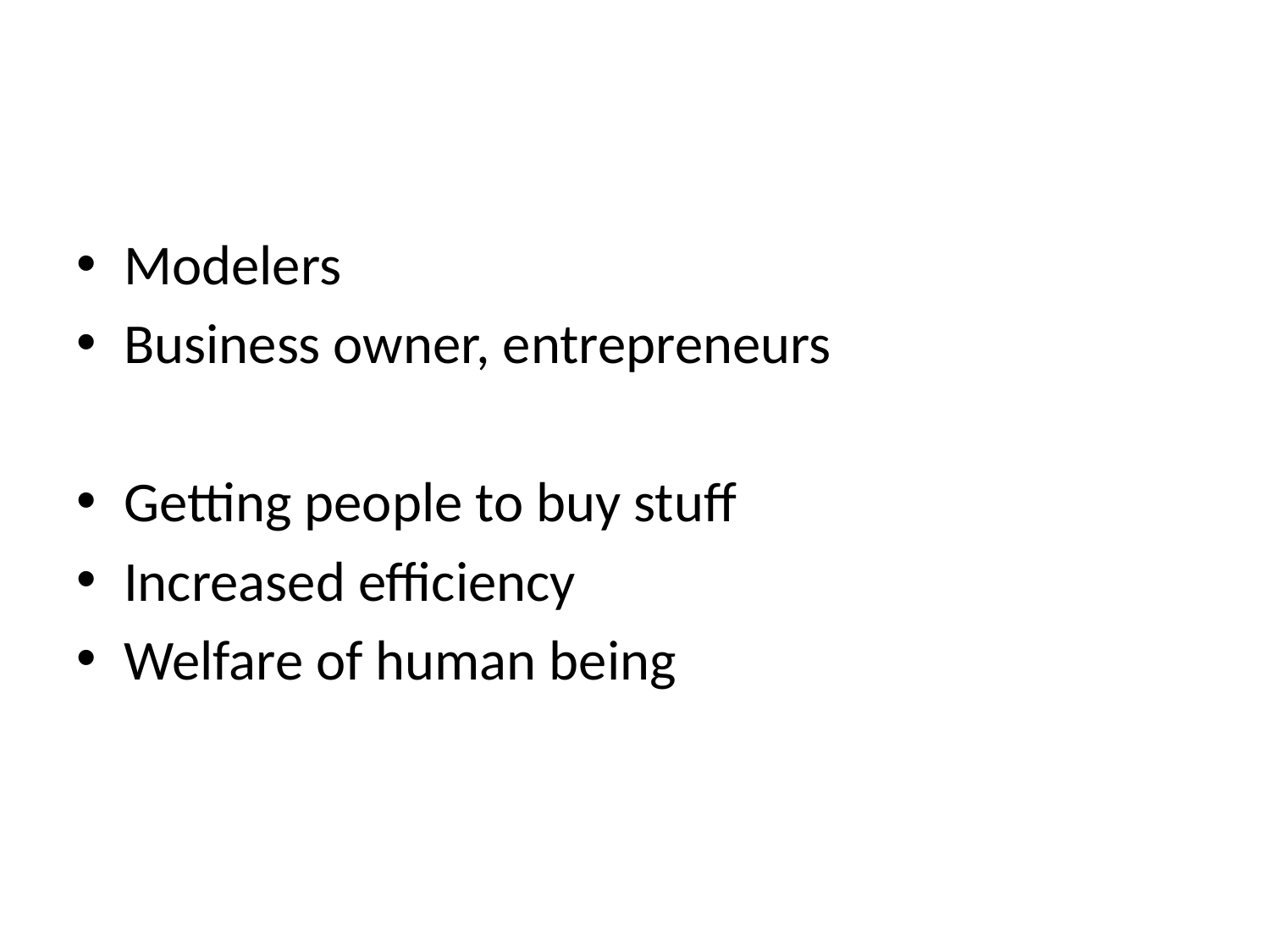

#
Modelers
Business owner, entrepreneurs

Getting people to buy stuff
Increased efficiency
Welfare of human being